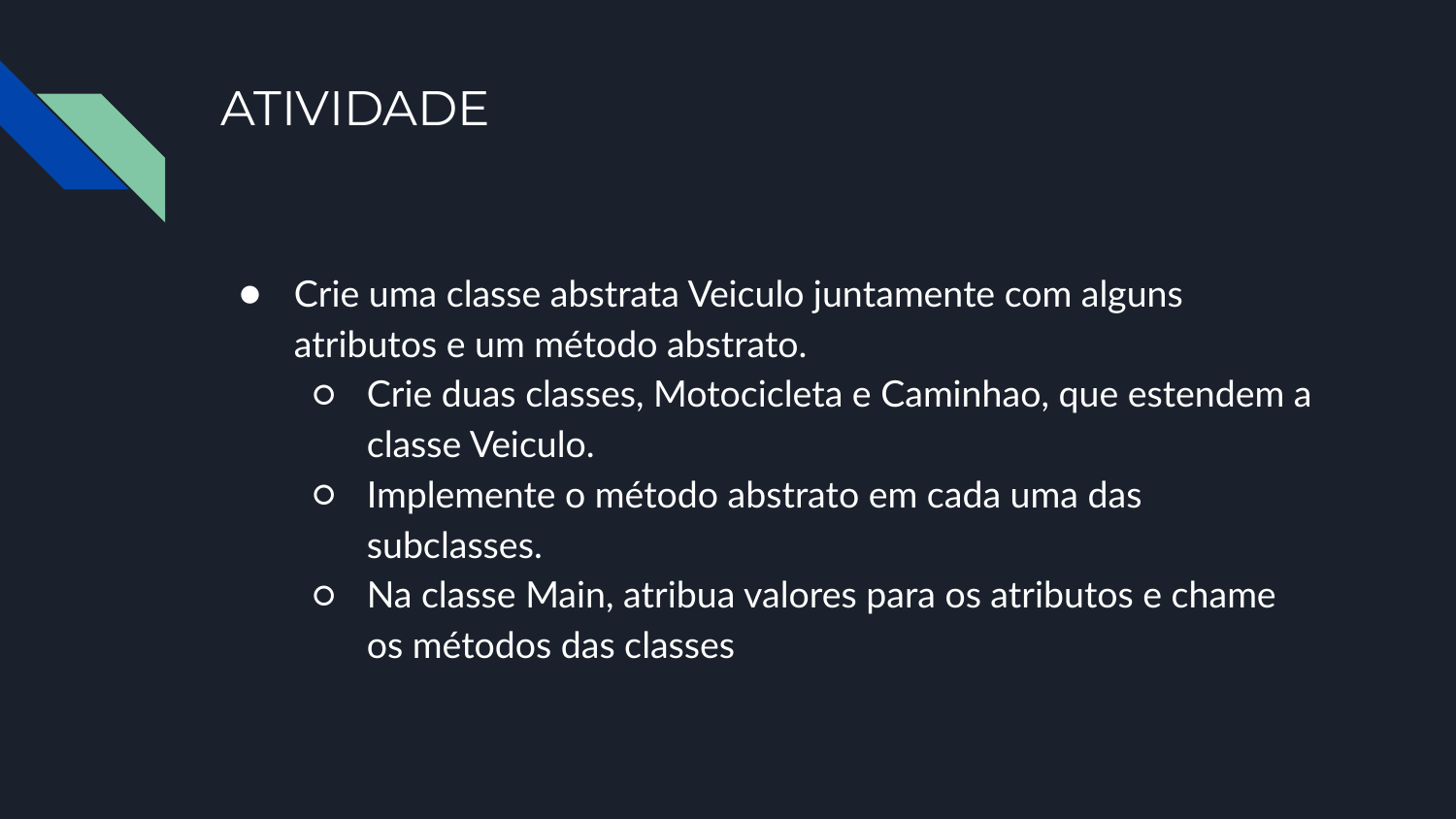

# ATIVIDADE
Crie uma classe abstrata Veiculo juntamente com alguns atributos e um método abstrato.
Crie duas classes, Motocicleta e Caminhao, que estendem a classe Veiculo.
Implemente o método abstrato em cada uma das subclasses.
Na classe Main, atribua valores para os atributos e chame os métodos das classes